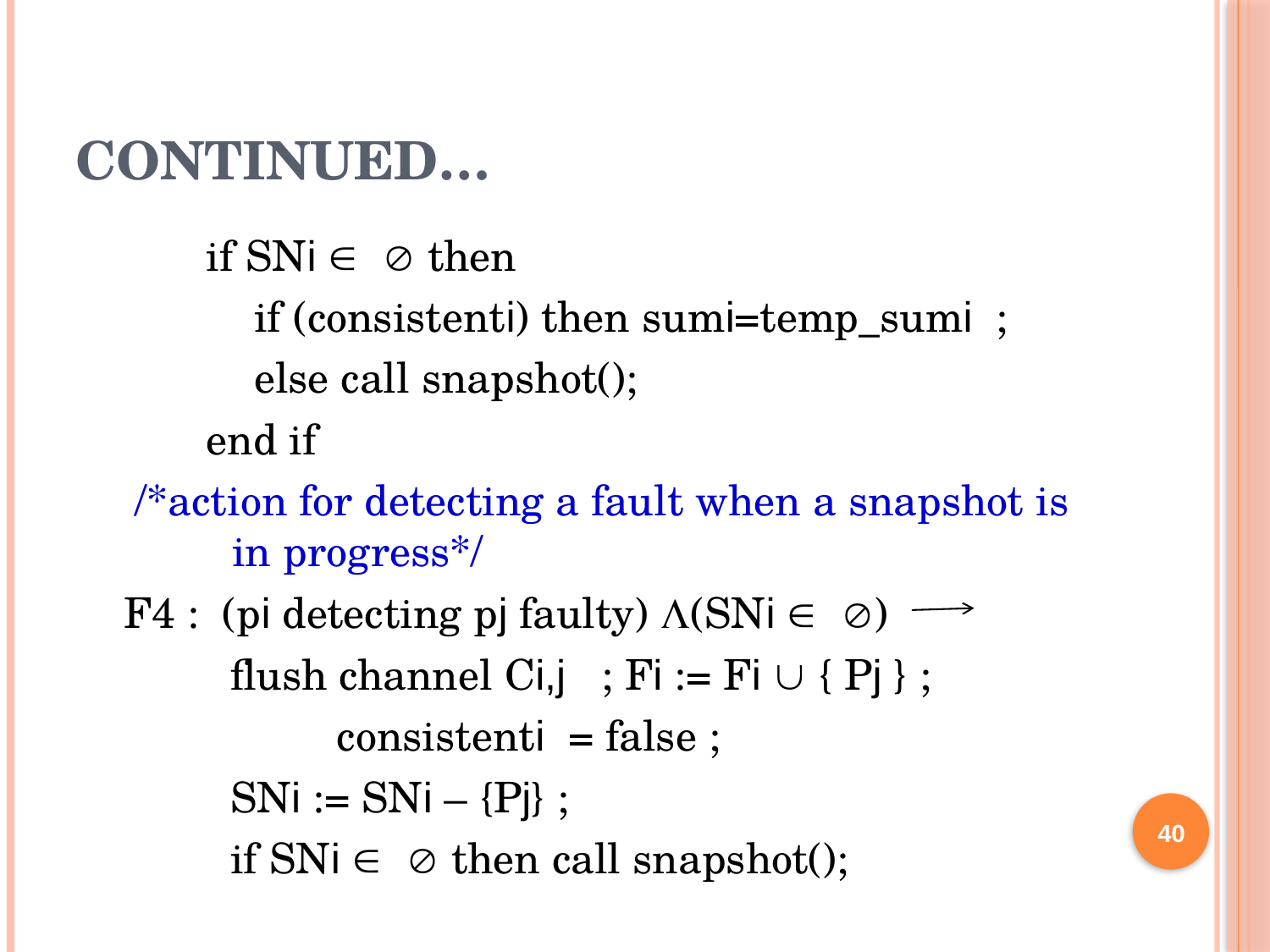

# Continued…
           if SNi ∈  ∅ then
               if (consistenti) then sumi=temp_sumi  ;
               else call snapshot();
           end if
     /*action for detecting a fault when a snapshot is            in progress*/
    F4 :  (pi detecting pj faulty) Λ(SNi ∈  ∅)
             flush channel Ci,j   ; Fi := Fi ∪ { Pj } ;
                      consistenti  = false ;
             SNi := SNi – {Pj} ;
             if SNi ∈  ∅ then call snapshot();

40